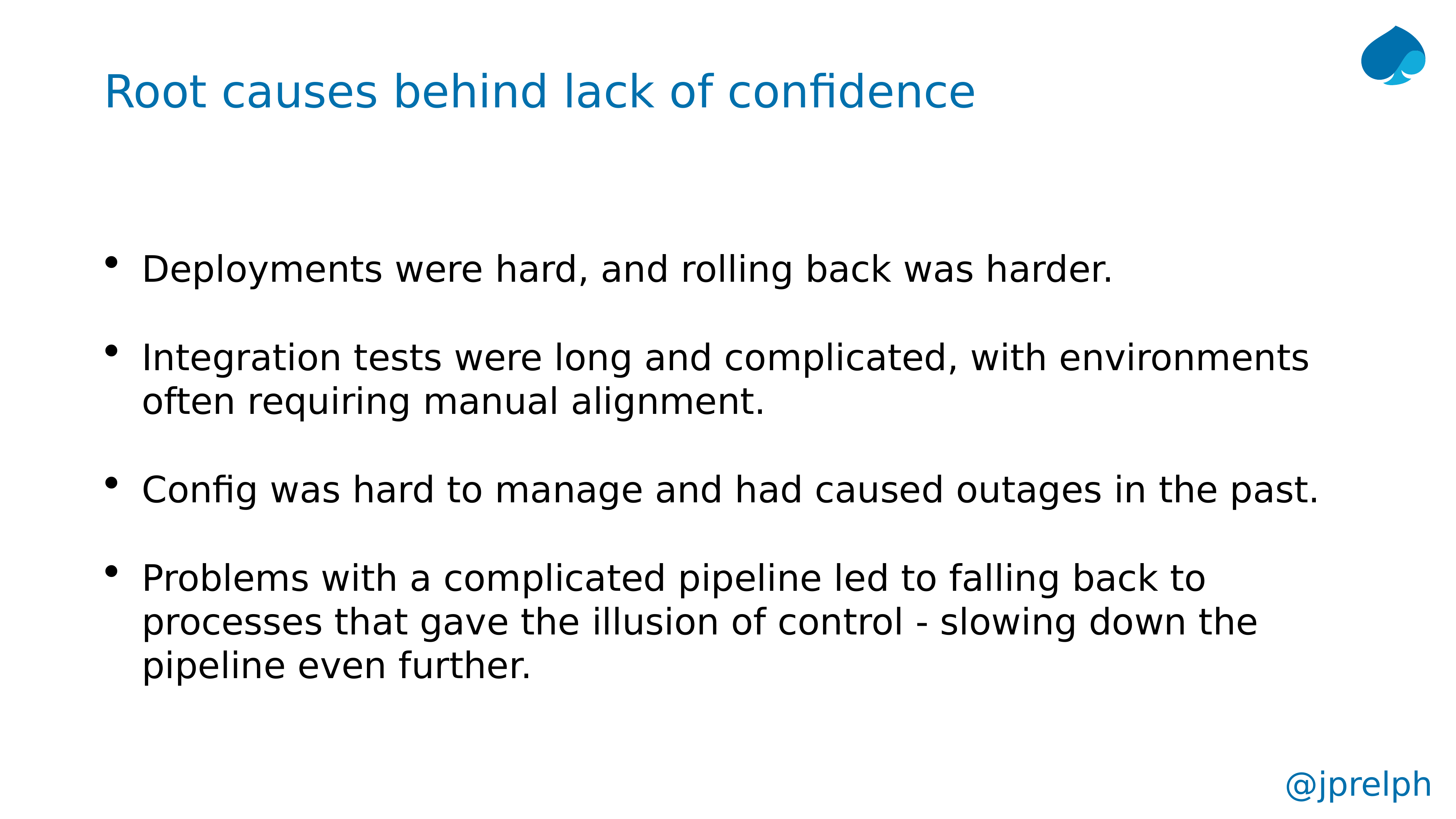

# Root causes behind lack of confidence

Deployments were hard, and rolling back was harder.
Integration tests were long and complicated, with environments often requiring manual alignment.
Config was hard to manage and had caused outages in the past.
Problems with a complicated pipeline led to falling back to processes that gave the illusion of control - slowing down the pipeline even further.
@jprelph